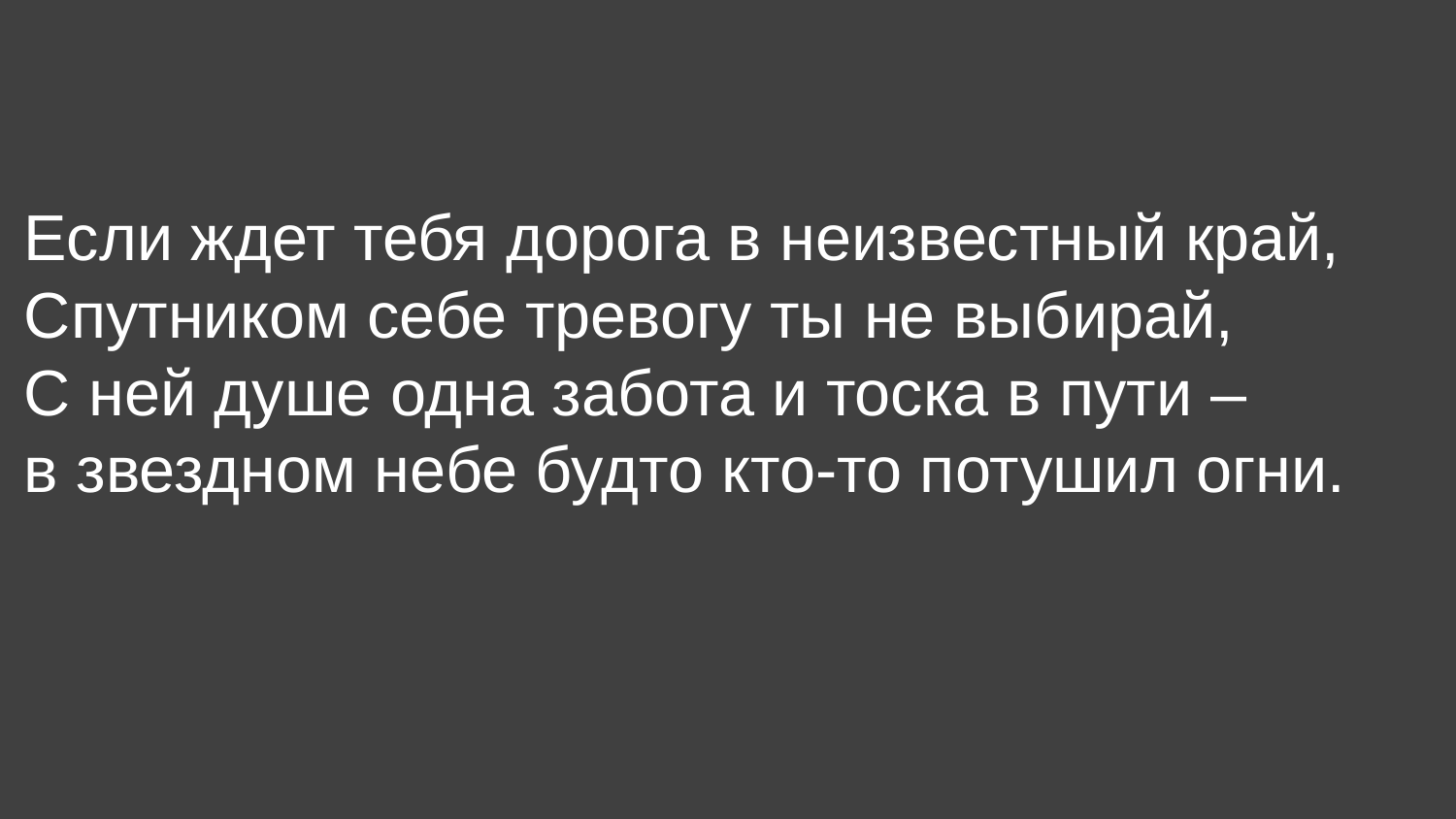

Если ждет тебя дорога в неизвестный край,
Спутником себе тревогу ты не выбирай,
С ней душе одна забота и тоска в пути –
в звездном небе будто кто-то потушил огни.